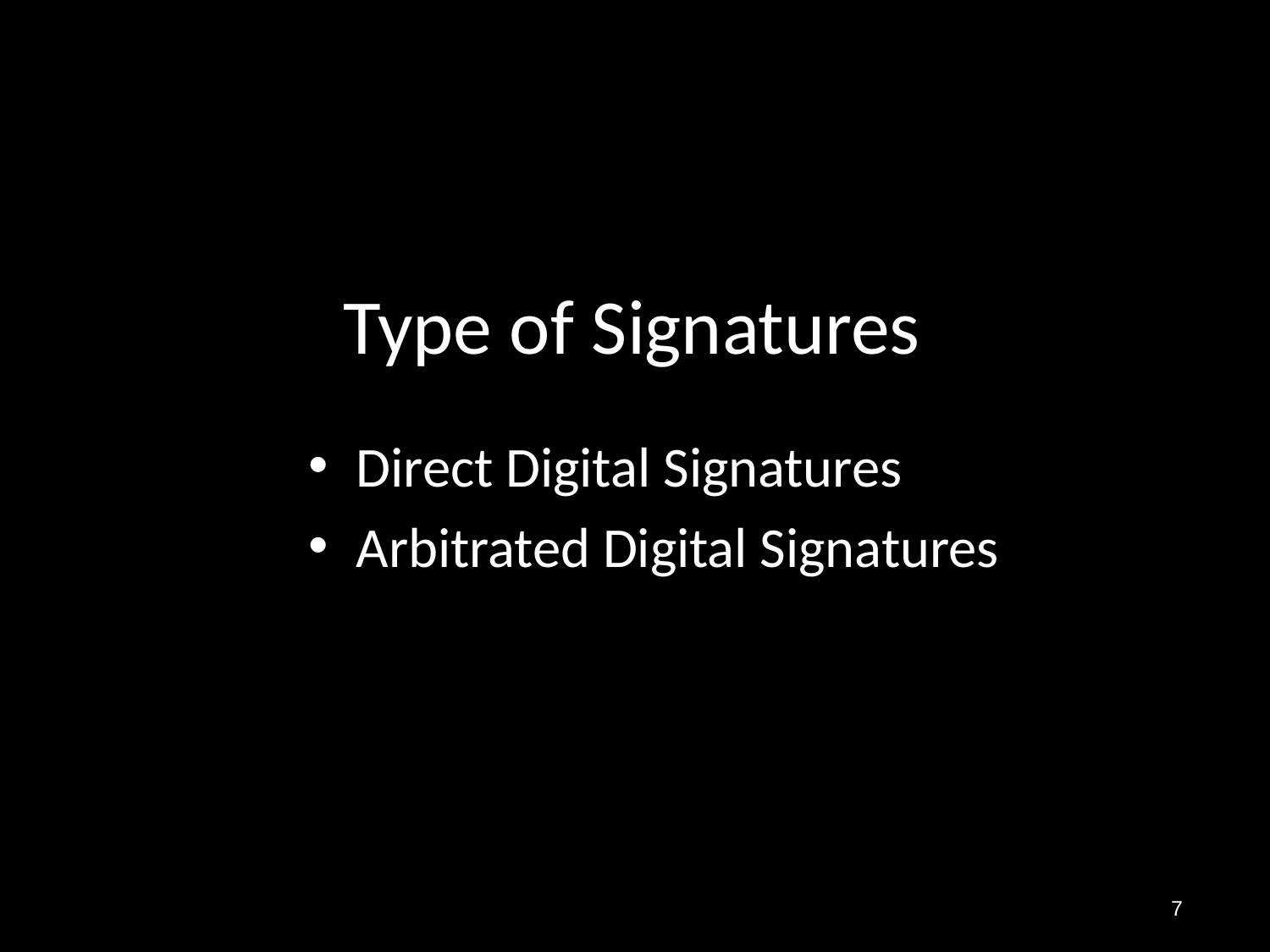

# Type of Signatures
Direct Digital Signatures
Arbitrated Digital Signatures
7